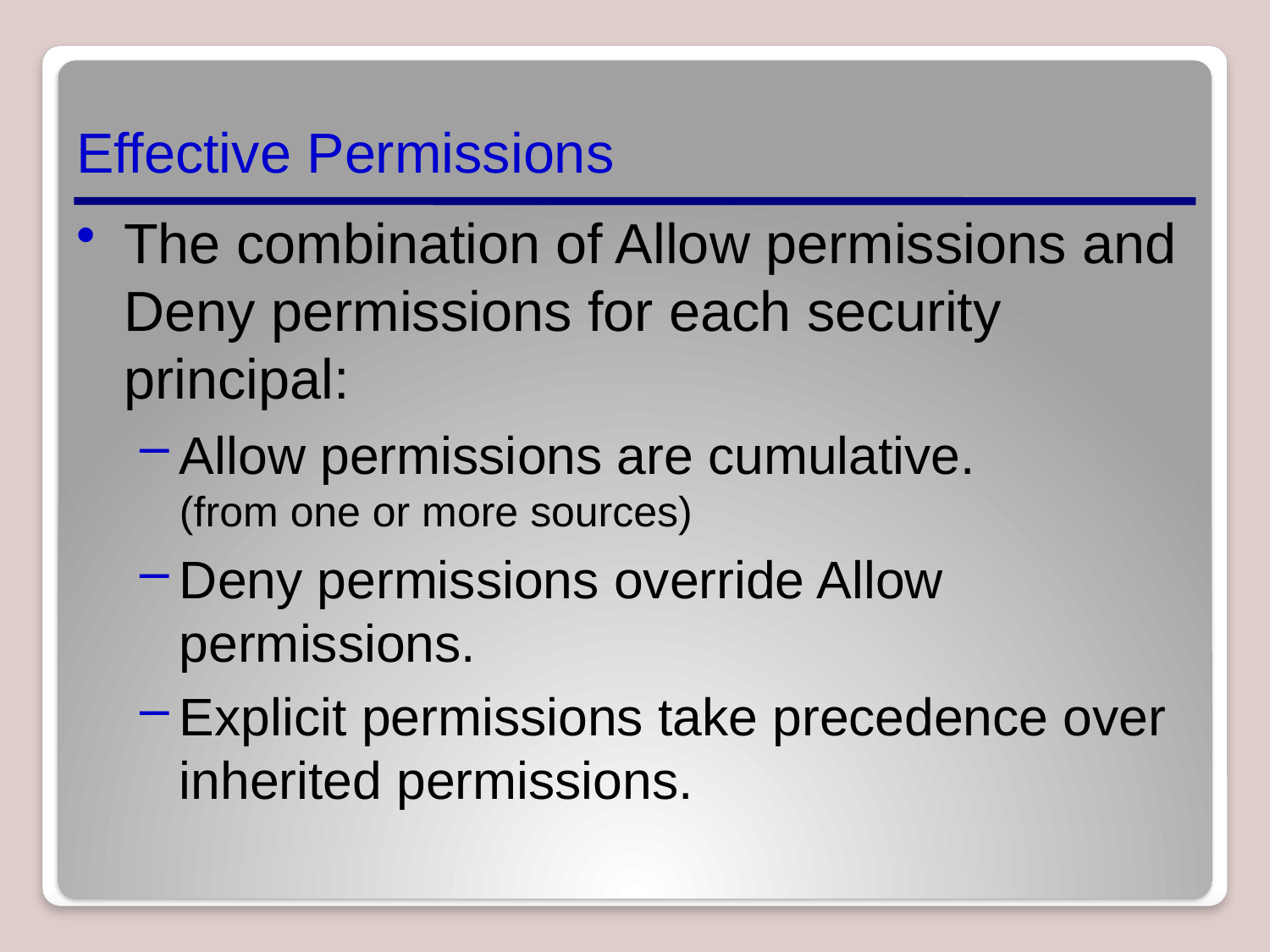

# Effective Permissions
The combination of Allow permissions and Deny permissions for each security principal:
Allow permissions are cumulative.
(from one or more sources)
Deny permissions override Allow permissions.
Explicit permissions take precedence over inherited permissions.